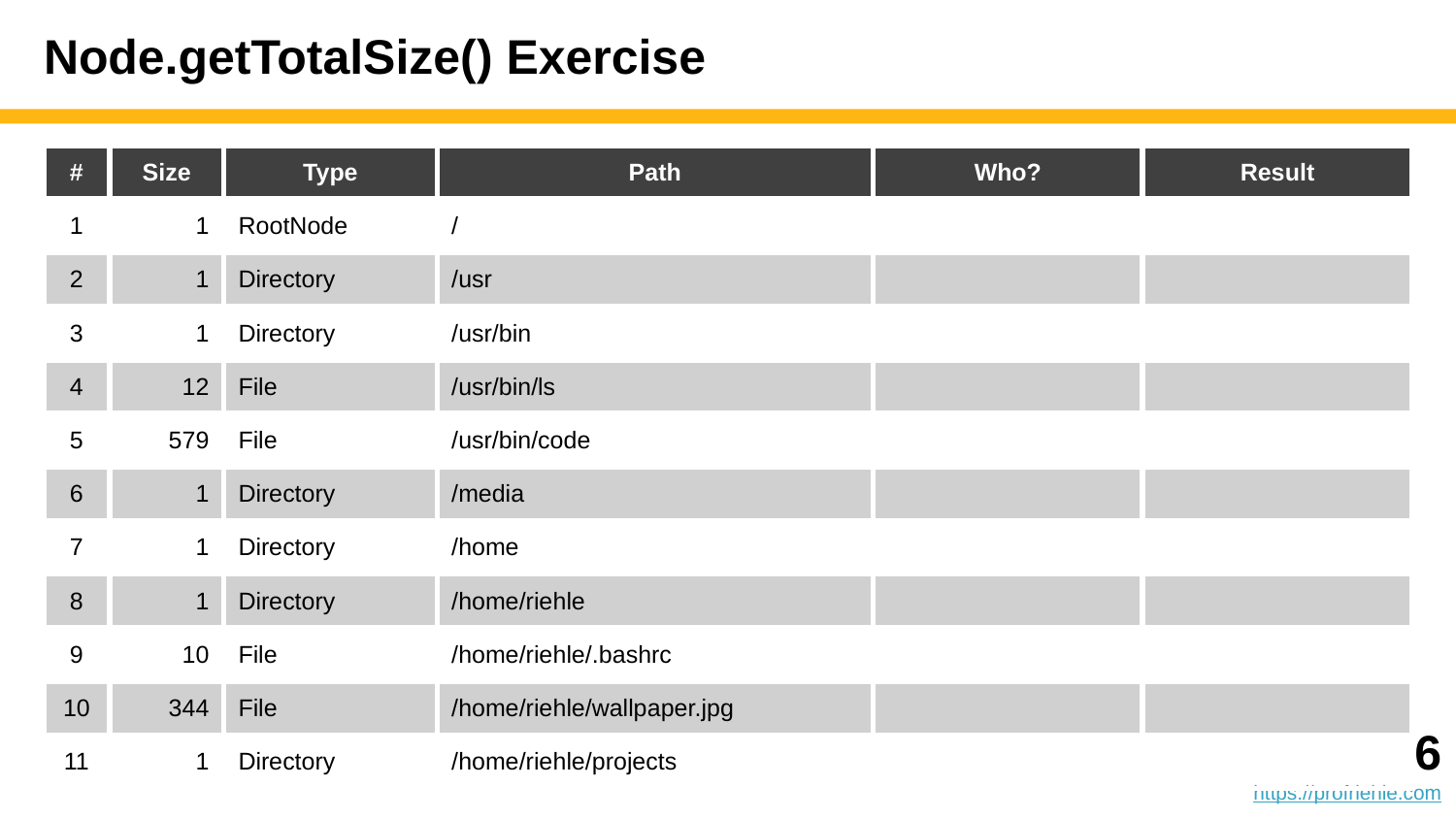

# Node.getTotalSize() Exercise
| # | Size | Type | Path | Who? | Result |
| --- | --- | --- | --- | --- | --- |
| 1 | 1 | RootNode | / |  |  |
| 2 | 1 | Directory | /usr |  |  |
| 3 | 1 | Directory | /usr/bin |  |  |
| 4 | 12 | File | /usr/bin/ls |  |  |
| 5 | 579 | File | /usr/bin/code |  |  |
| 6 | 1 | Directory | /media |  |  |
| 7 | 1 | Directory | /home |  |  |
| 8 | 1 | Directory | /home/riehle |  |  |
| 9 | 10 | File | /home/riehle/.bashrc |  |  |
| 10 | 344 | File | /home/riehle/wallpaper.jpg |  |  |
| 11 | 1 | Directory | /home/riehle/projects |  |  |
6
https://profriehle.com